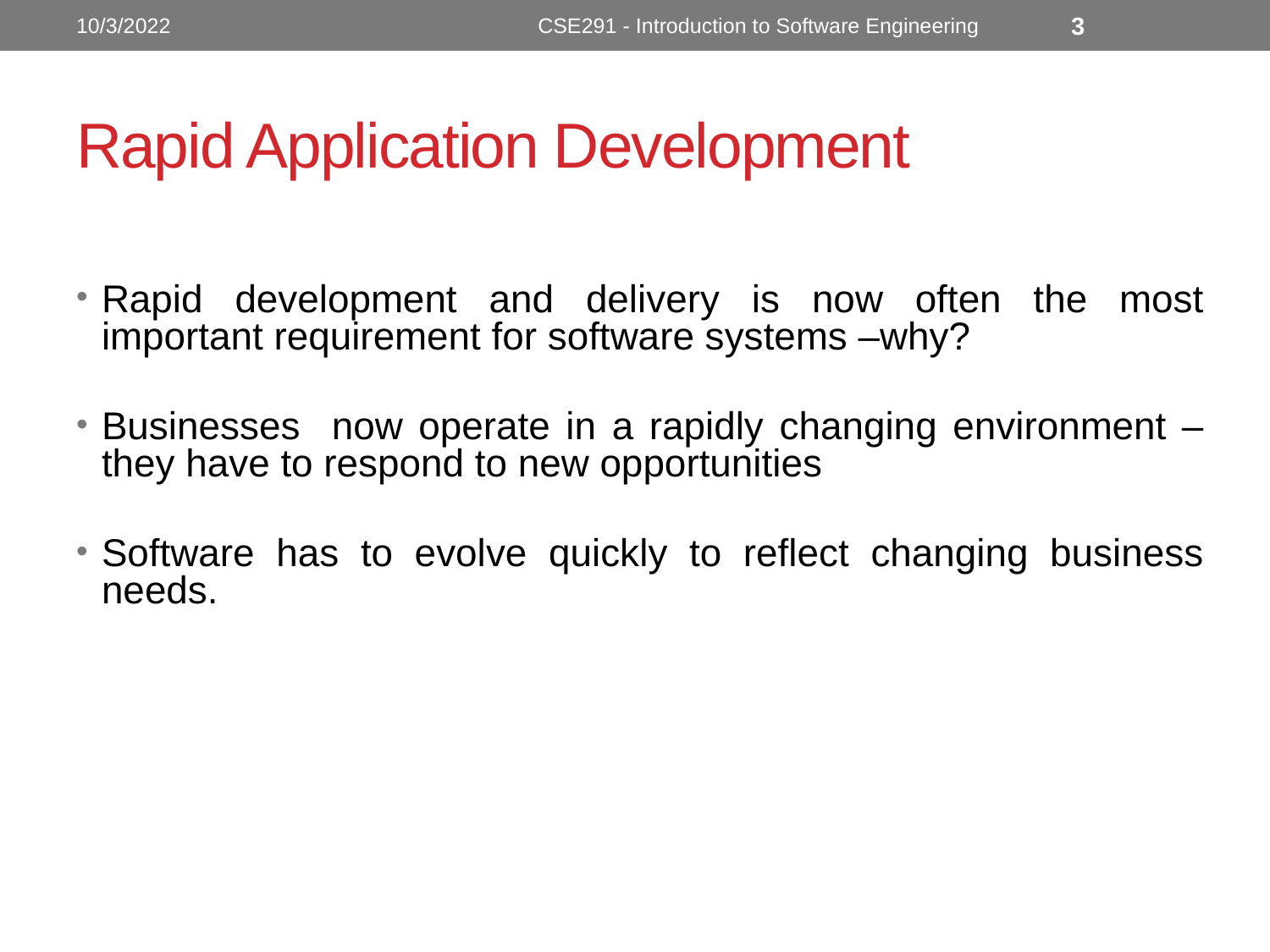

10/3/2022
CSE291 - Introduction to Software Engineering
3
# Rapid Application Development

Rapid development and delivery is now often the most important requirement for software systems –why?

Businesses  now operate in a rapidly changing environment –they have to respond to new opportunities

Software has to evolve quickly to reflect changing business needs.